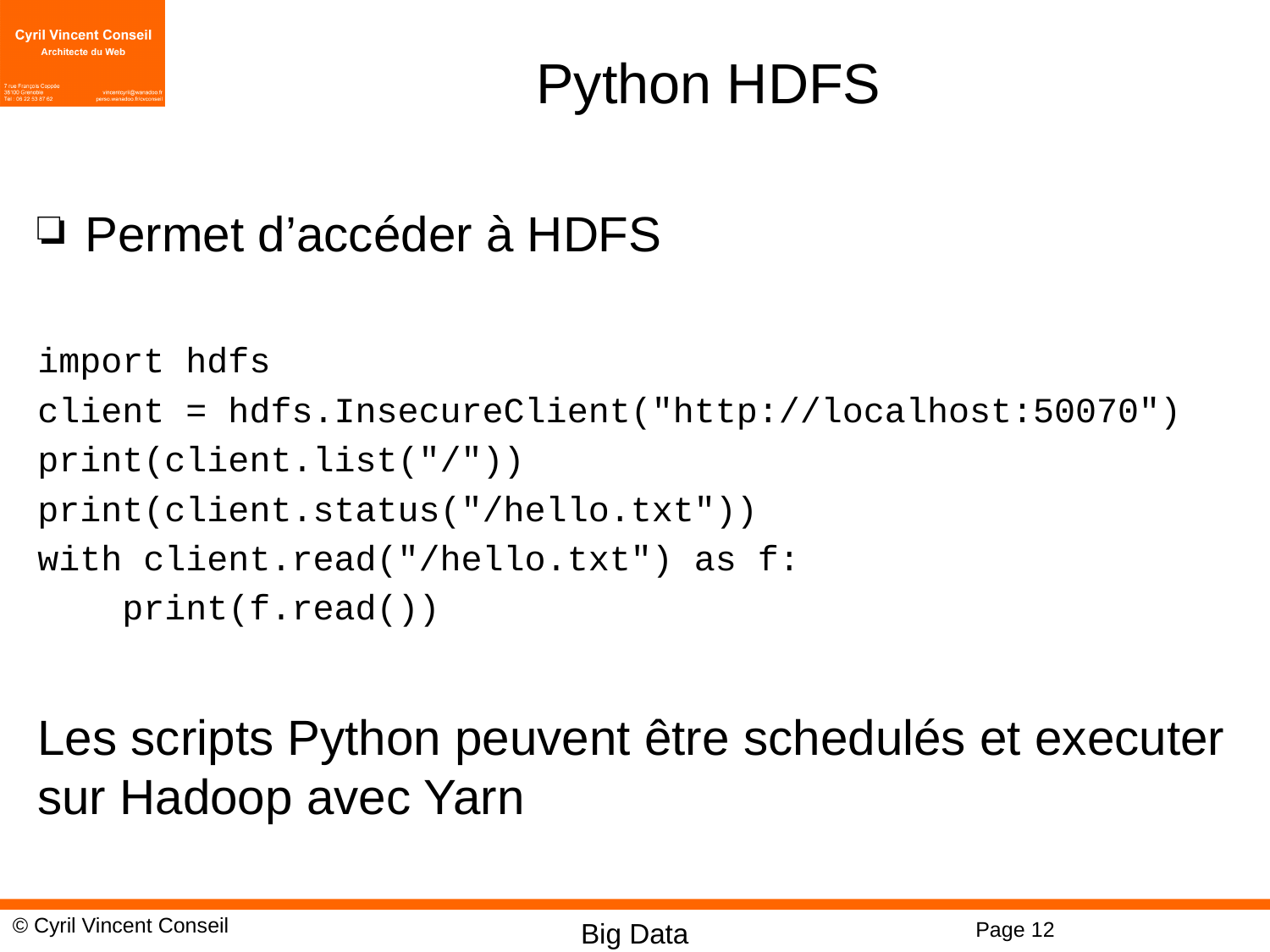

# Python HDFS
Permet d’accéder à HDFS

import hdfs
client = hdfs.InsecureClient("http://localhost:50070")
print(client.list("/"))
print(client.status("/hello.txt"))
with client.read("/hello.txt") as f:
    print(f.read())

Les scripts Python peuvent être schedulés et executer sur Hadoop avec Yarn